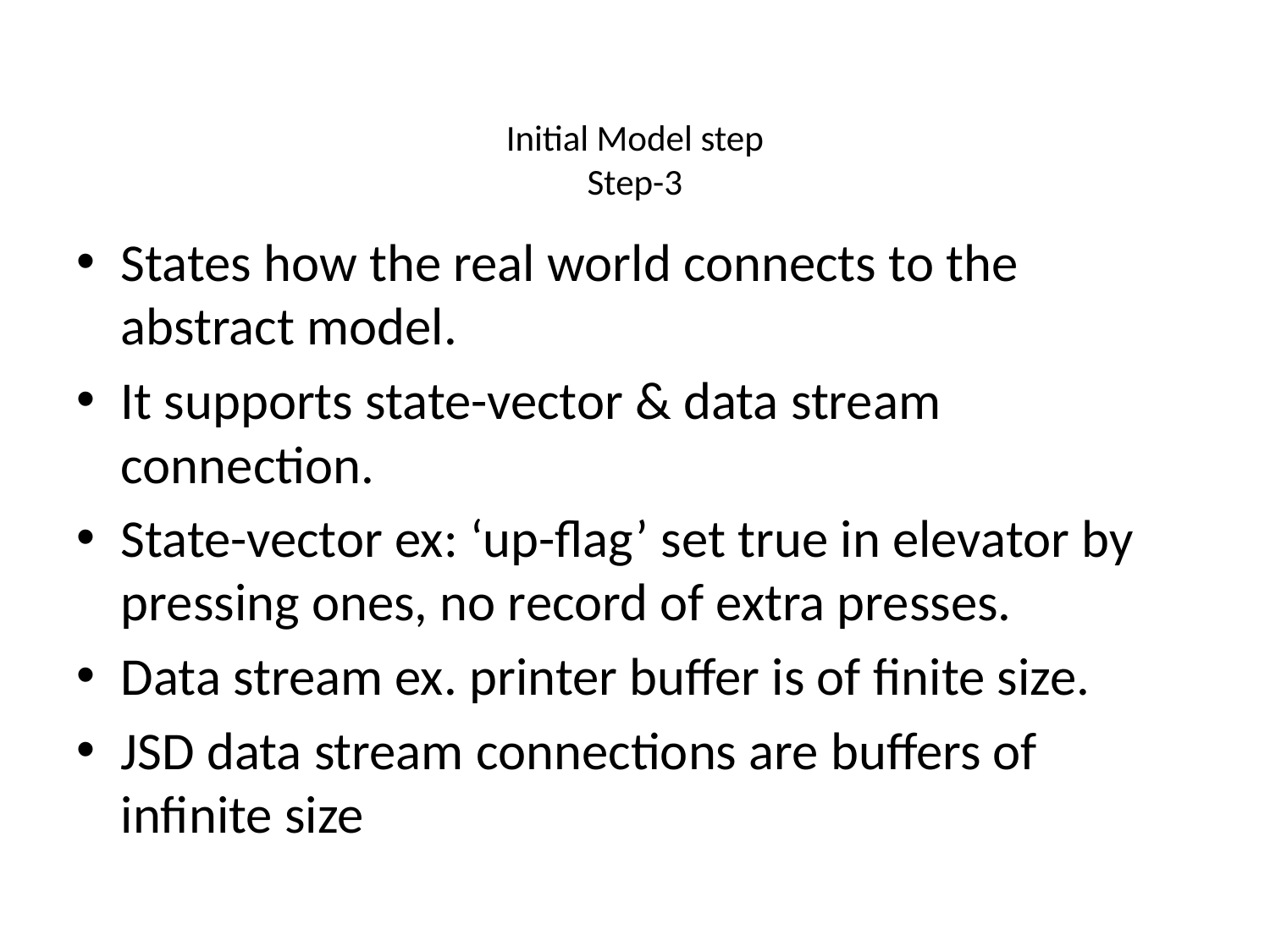

# Initial Model step Step-3
States how the real world connects to the abstract model.
It supports state-vector & data stream connection.
State-vector ex: ‘up-flag’ set true in elevator by pressing ones, no record of extra presses.
Data stream ex. printer buffer is of finite size.
JSD data stream connections are buffers of infinite size